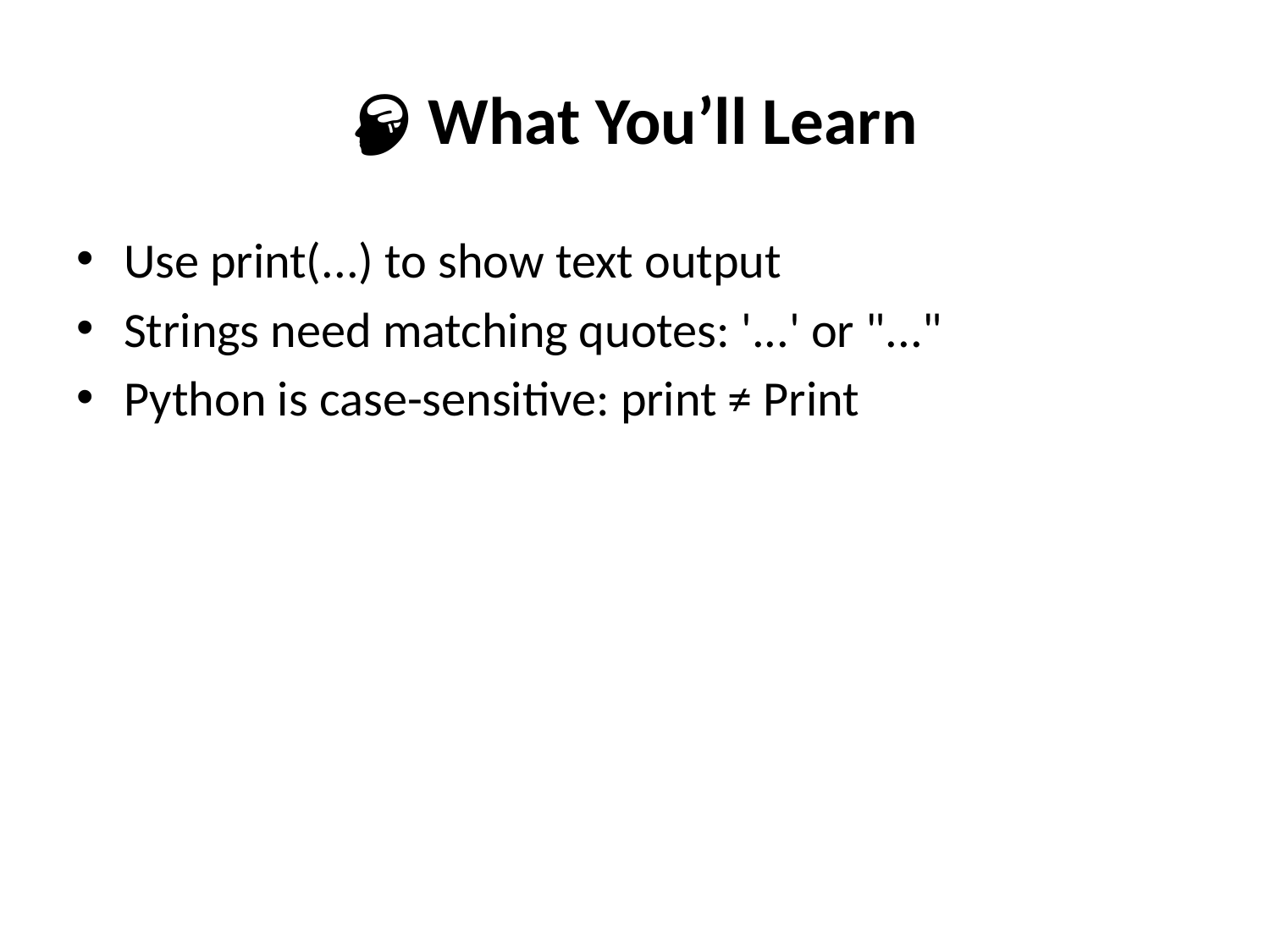

# 🧠 What You’ll Learn
Use print(...) to show text output
Strings need matching quotes: '...' or "..."
Python is case-sensitive: print ≠ Print